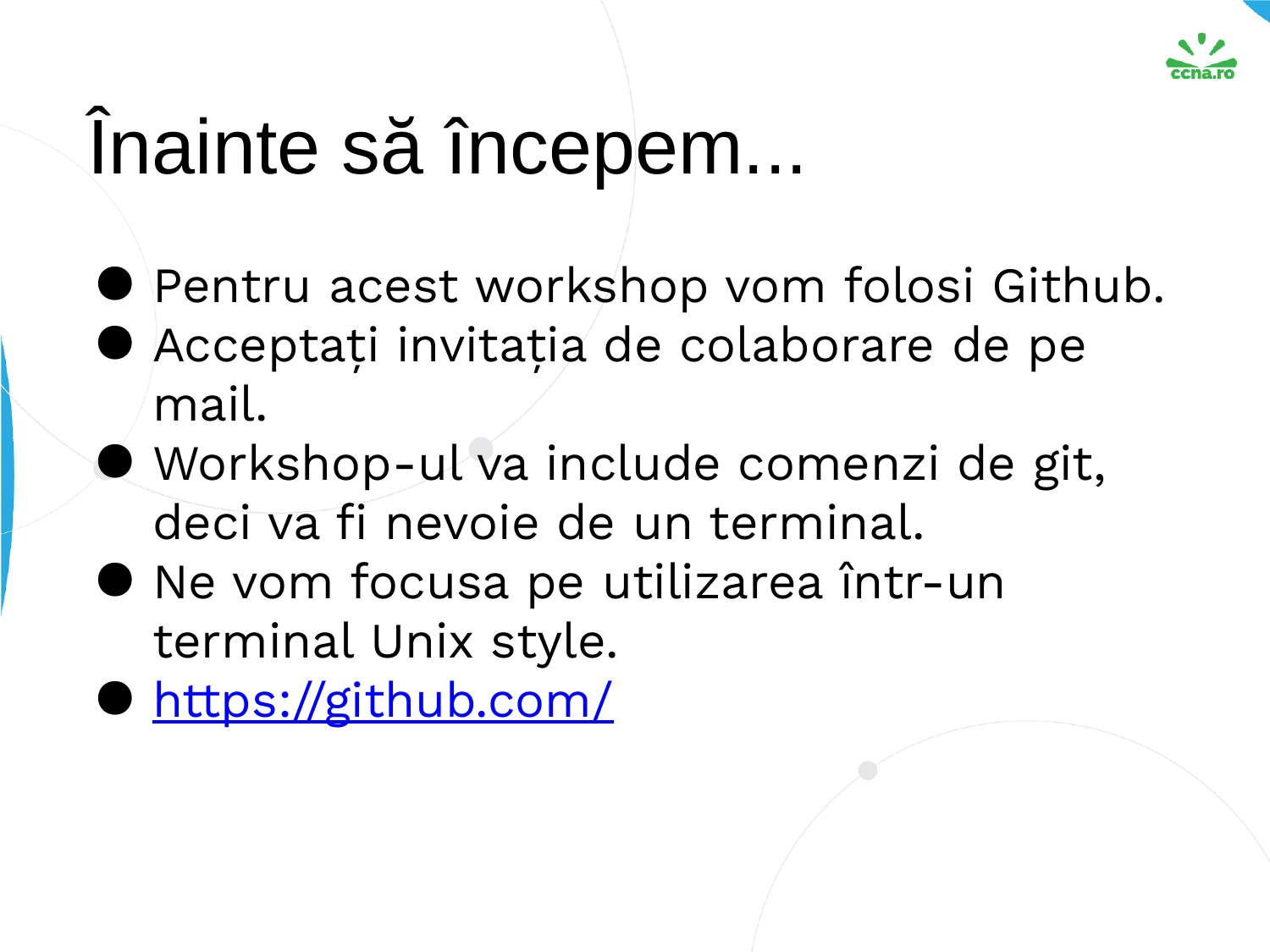

# Înainte să începem...
Pentru acest workshop vom folosi Github.
Acceptați invitația de colaborare de pe mail.
Workshop-ul va include comenzi de git, deci va fi nevoie de un terminal.
Ne vom focusa pe utilizarea într-un terminal Unix style.
https://github.com/